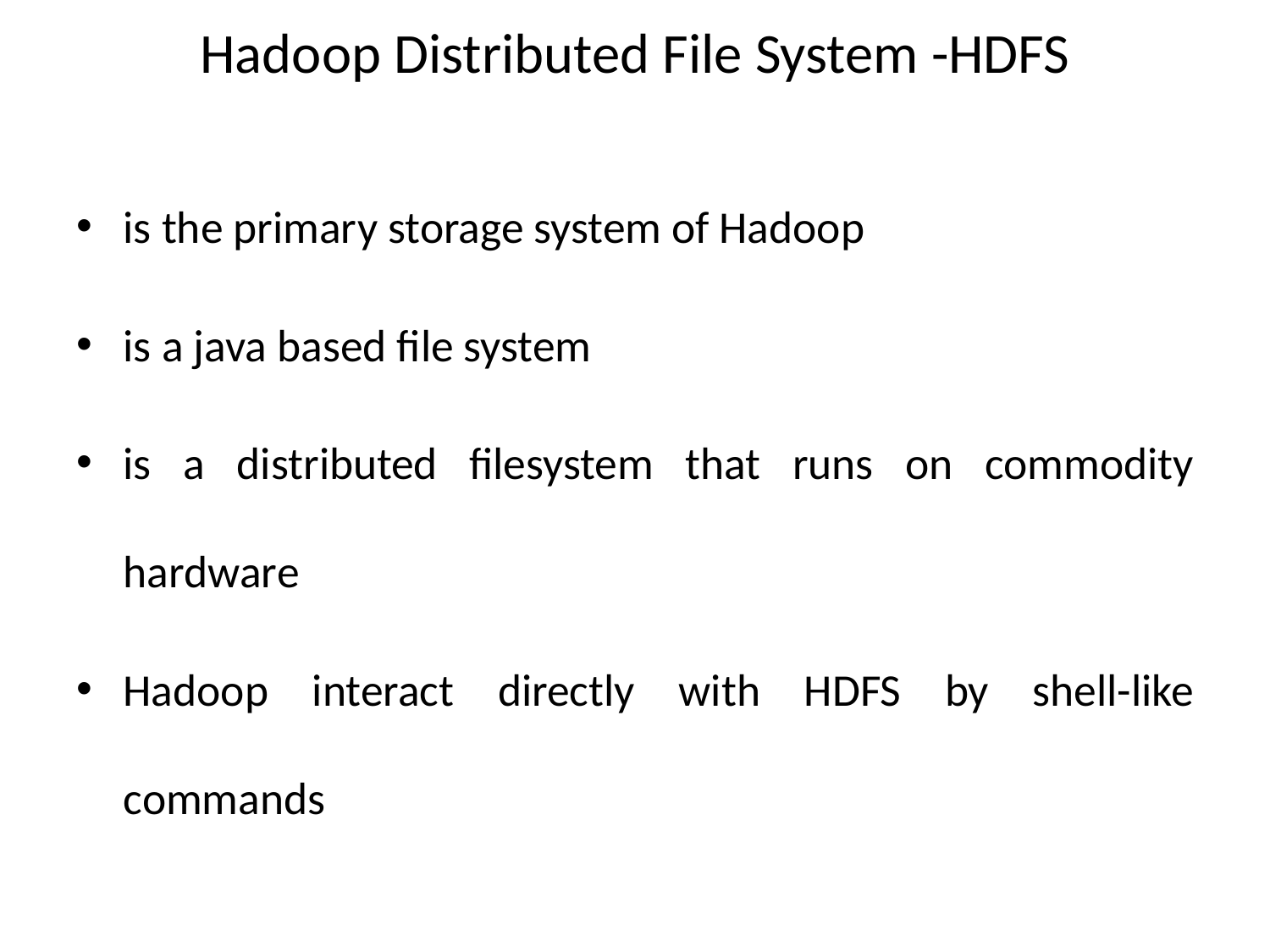

# Hadoop Distributed File System -HDFS
is the primary storage system of Hadoop
is a java based file system
is a distributed filesystem that runs on commodity hardware
Hadoop interact directly with HDFS by shell-like commands